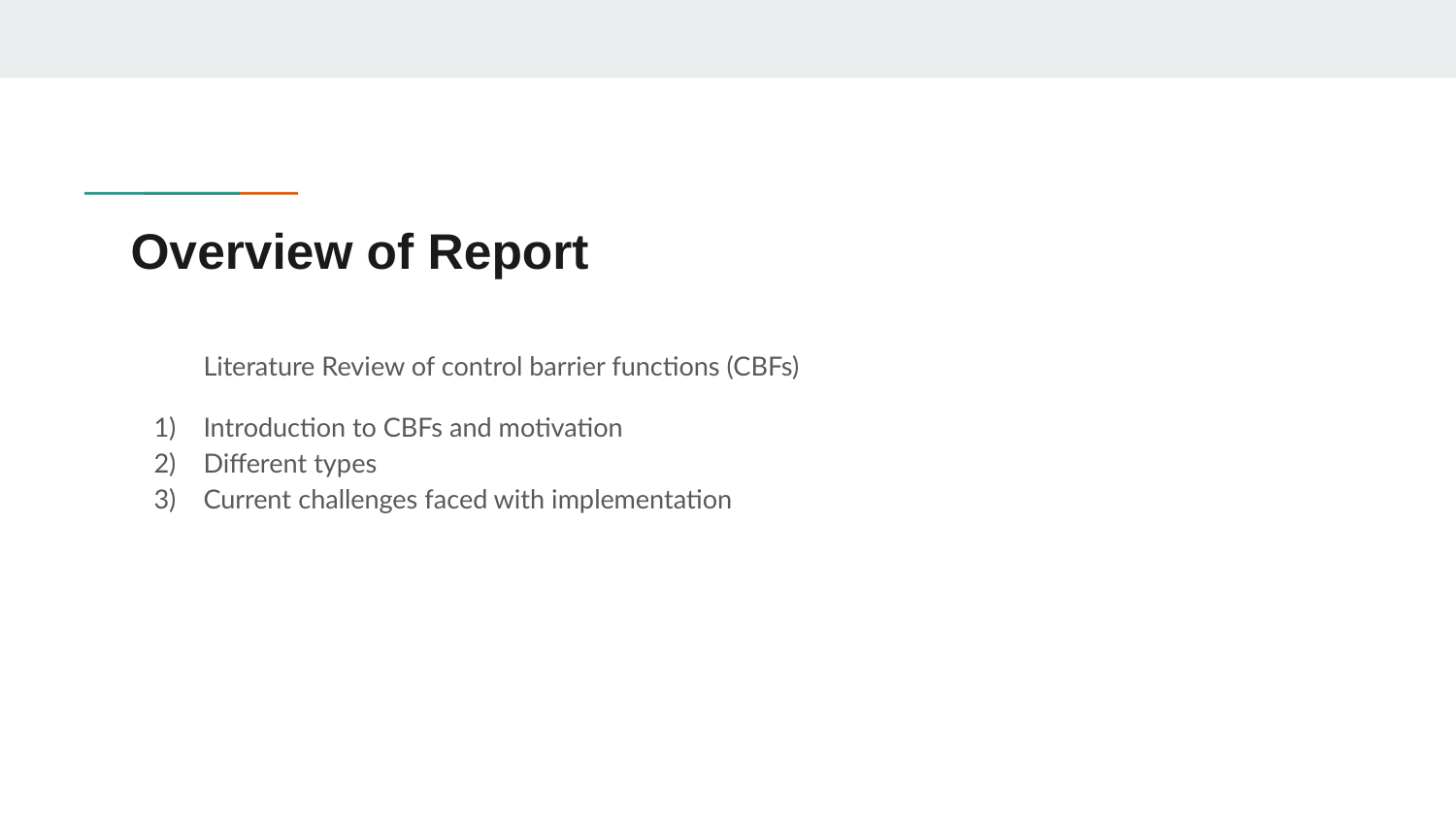

# Overview of Report
Literature Review of control barrier functions (CBFs)
Introduction to CBFs and motivation
Different types
Current challenges faced with implementation